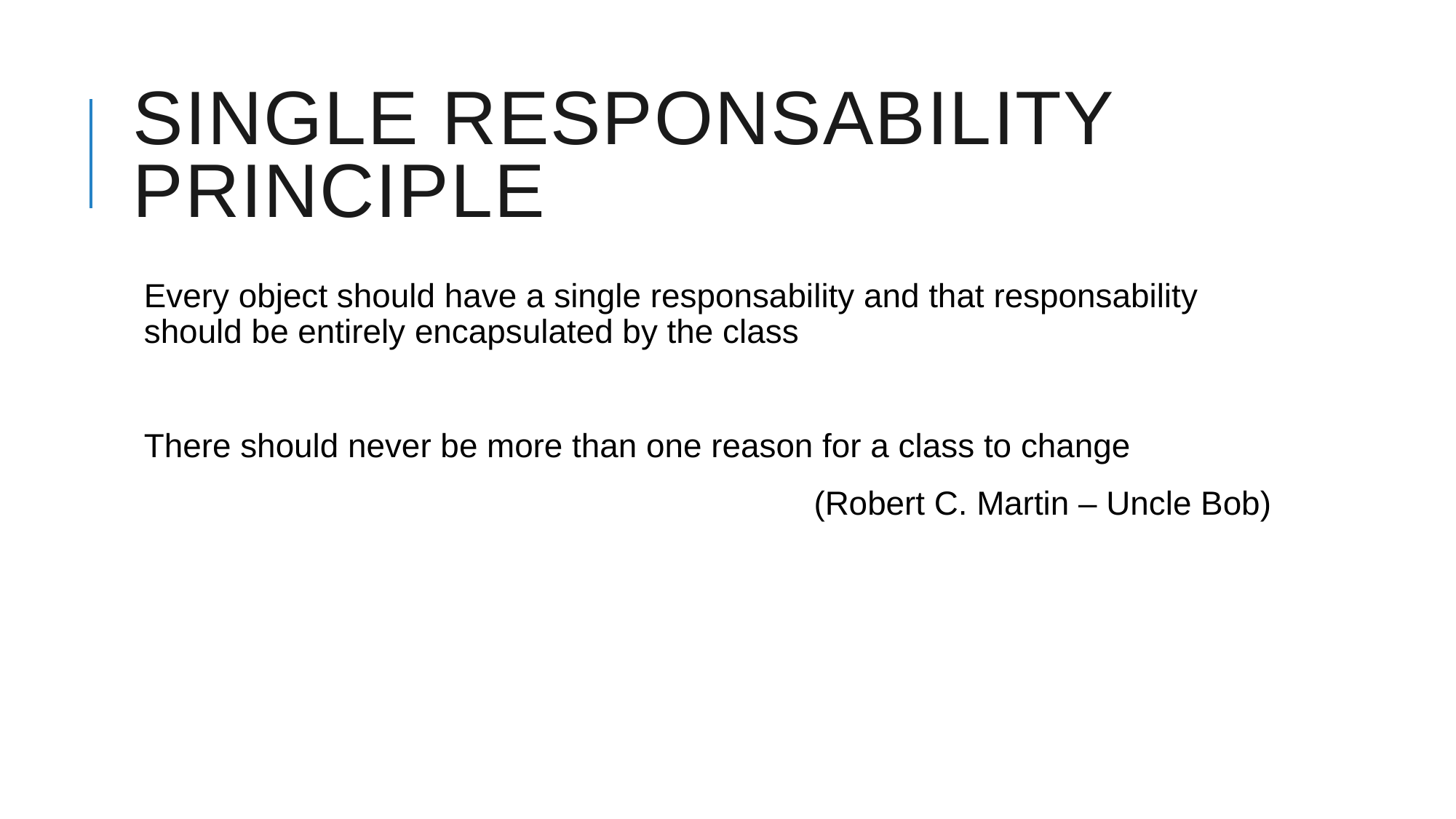

# Single Responsability Principle
Every object should have a single responsability and that responsability should be entirely encapsulated by the class

There should never be more than one reason for a class to change
(Robert C. Martin – Uncle Bob)